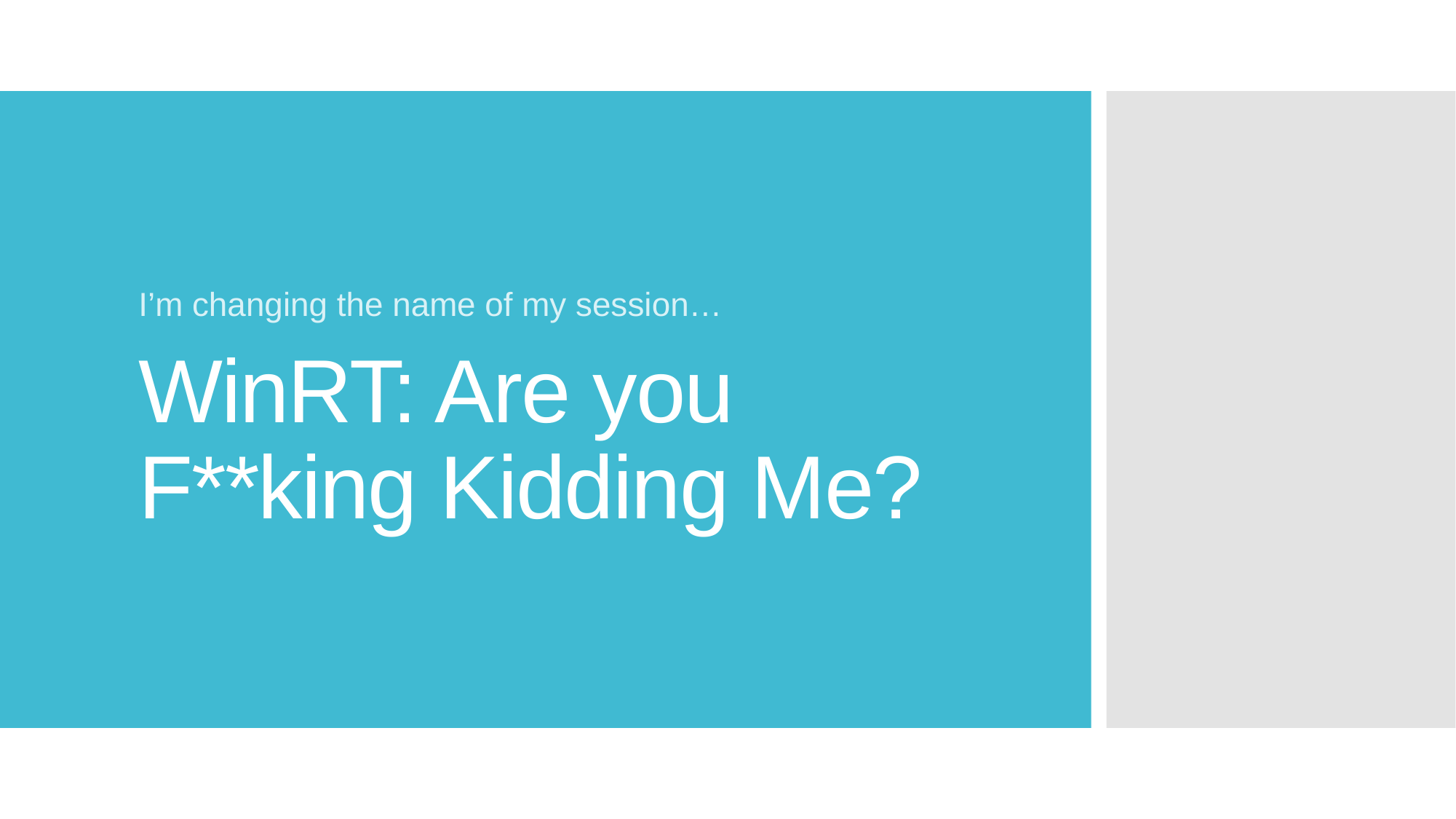

# WinRT: Are you F**king Kidding Me?
I’m changing the name of my session…